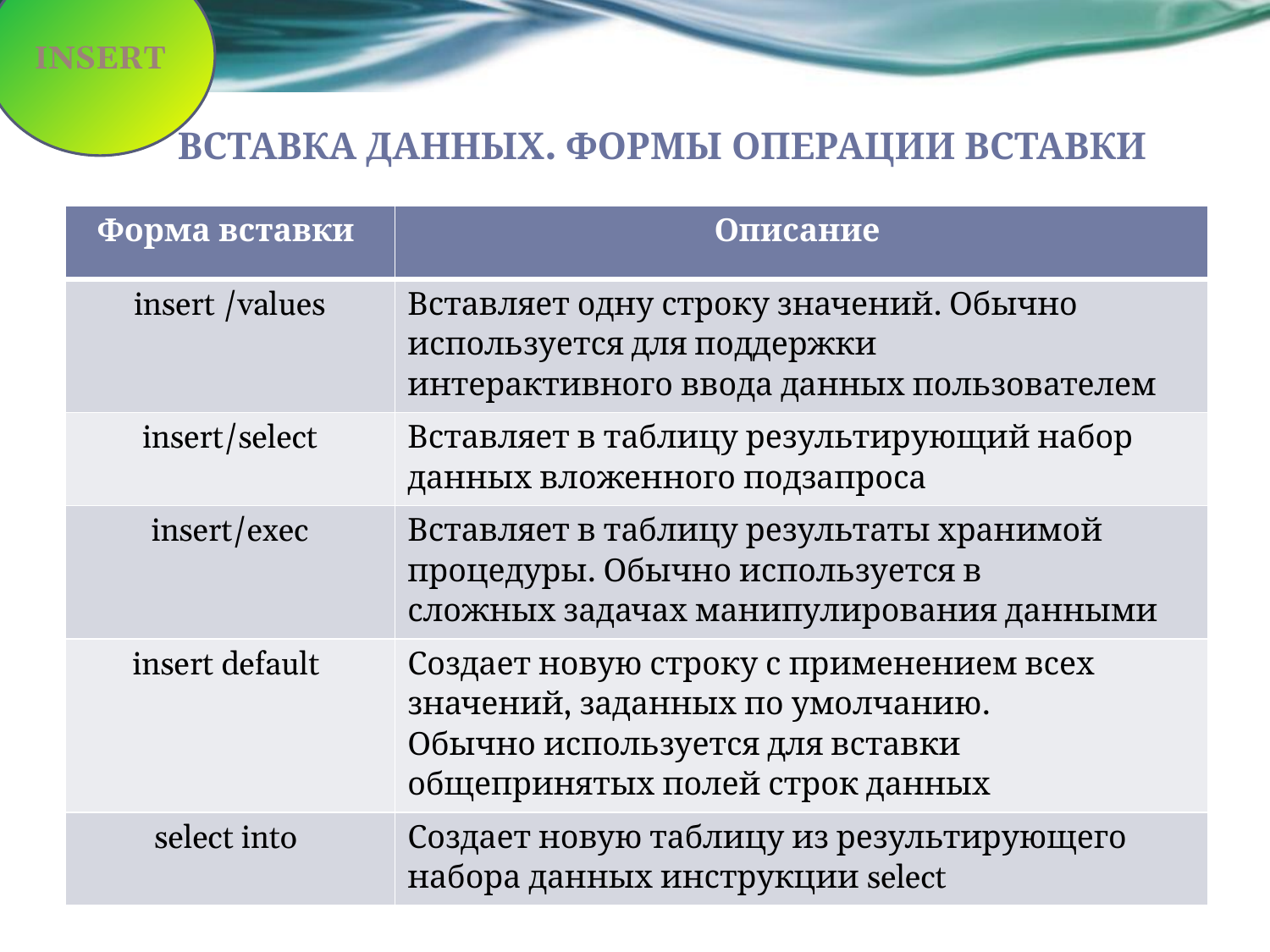

INSERT
# Вставка данных. Формы операции вставки
| Форма вставки | Описание |
| --- | --- |
| insert /values | Вставляет одну строку значений. Обычно используется для поддержки интерактивного ввода данных пользователем |
| insert/select | Вставляет в таблицу результирующий набор данных вложенного подзапроса |
| insert/exec | Вставляет в таблицу результаты хранимой процедуры. Обычно используется в сложных задачах манипулирования данными |
| insert default | Создает новую строку с применением всех значений, заданных по умолчанию. Обычно используется для вставки общепринятых полей строк данных |
| select into | Создает новую таблицу из результирующего набора данных инструкции select |